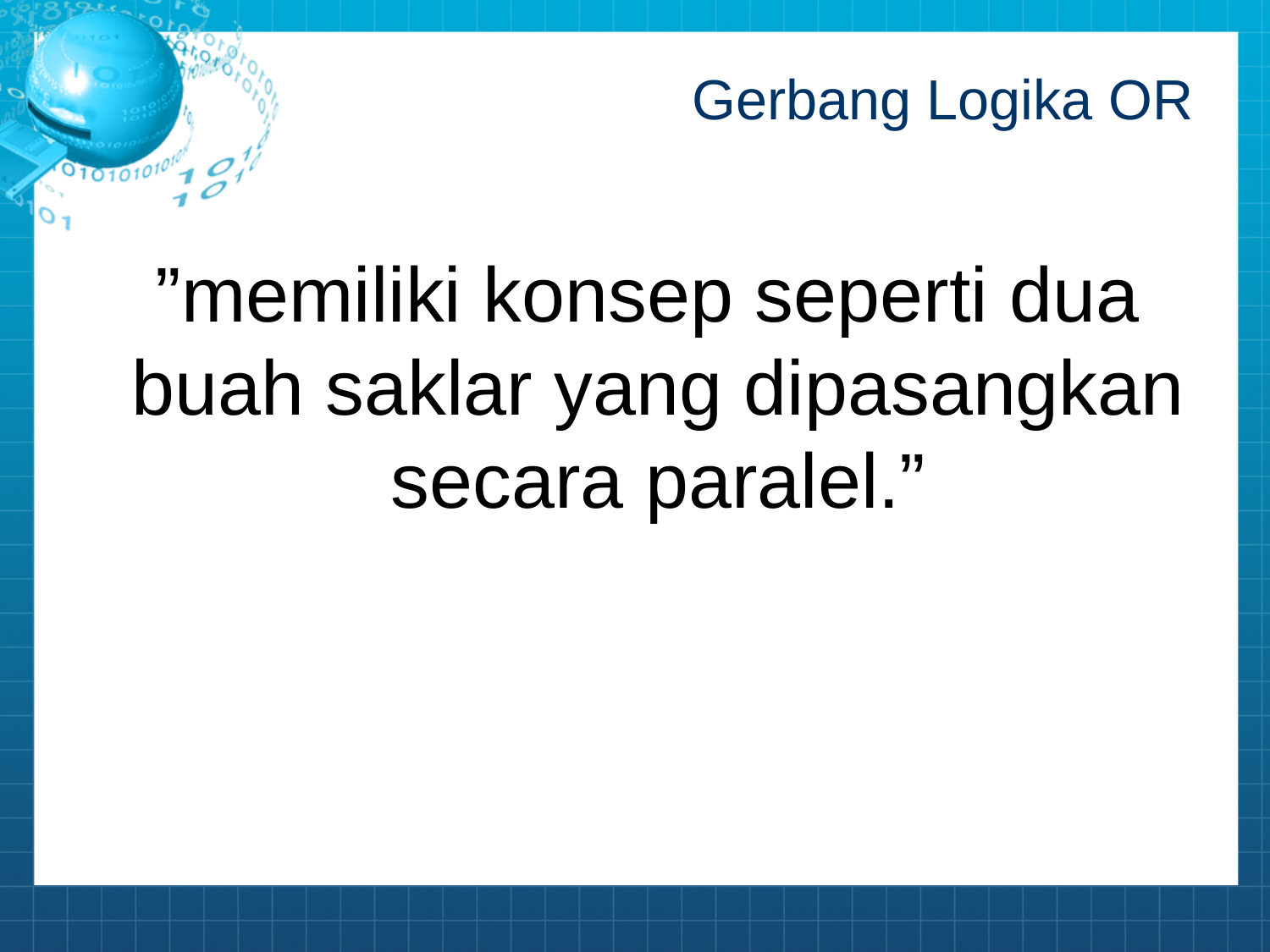

# Gerbang Logika OR

	”memiliki konsep seperti dua
buah saklar yang dipasangkan secara paralel.”